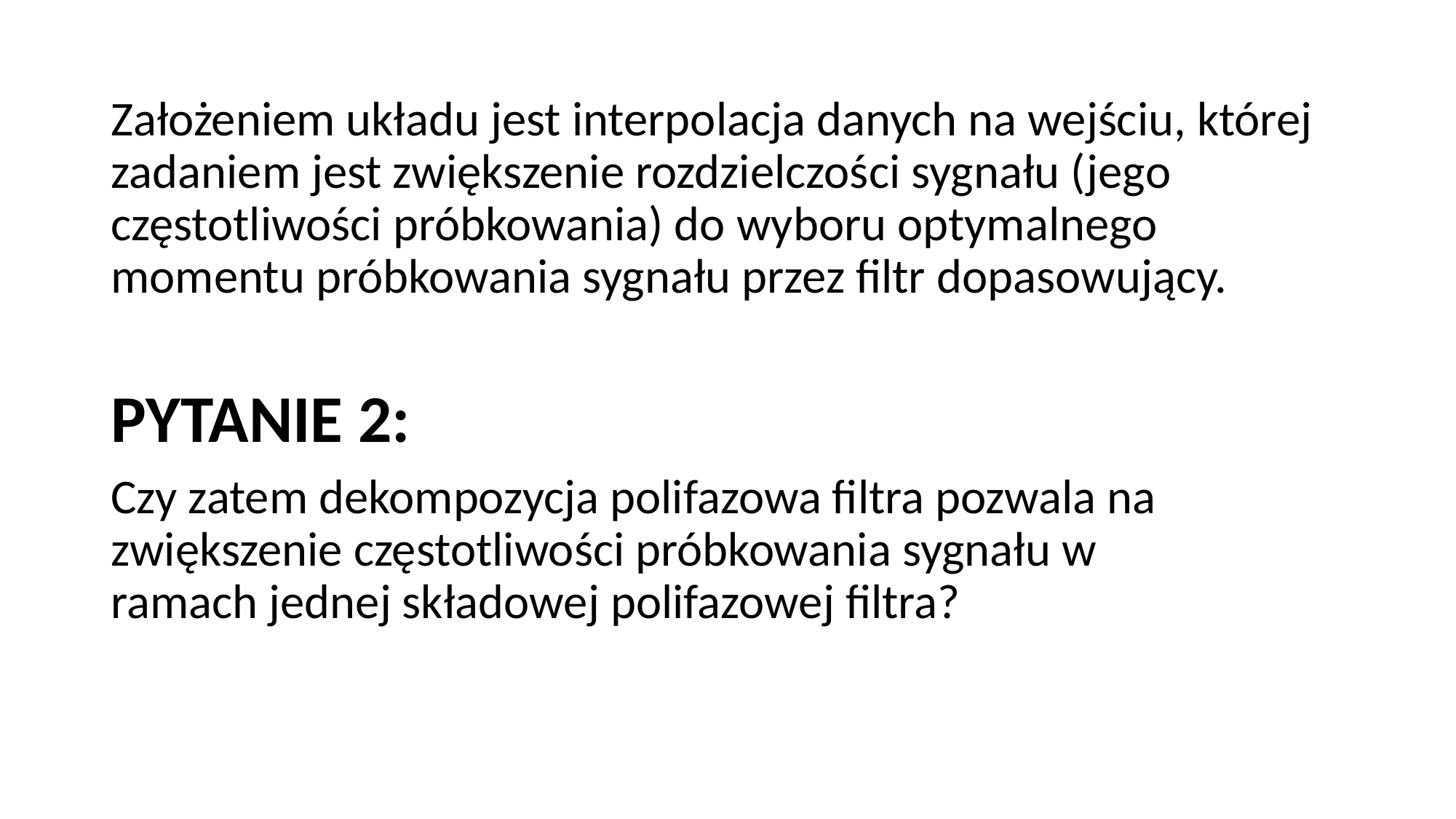

# Założeniem układu jest interpolacja danych na wejściu, której zadaniem jest zwiększenie rozdzielczości sygnału (jego częstotliwości próbkowania) do wyboru optymalnego momentu próbkowania sygnału przez filtr dopasowujący.
PYTANIE 2:
Czy zatem dekompozycja polifazowa filtra pozwala na zwiększenie częstotliwości próbkowania sygnału w ramach jednej składowej polifazowej filtra?